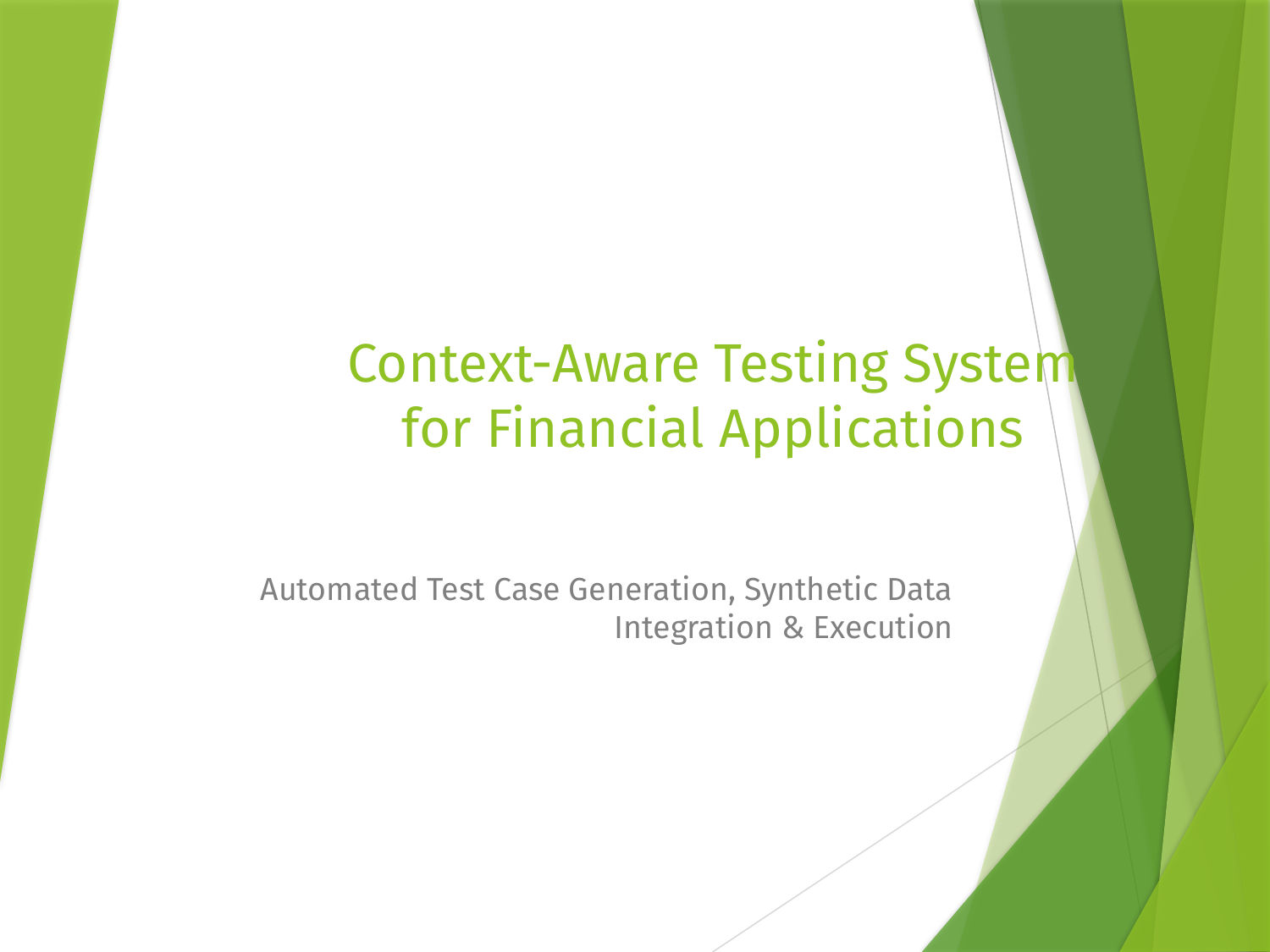

# Context-Aware Testing System for Financial Applications
Automated Test Case Generation, Synthetic Data Integration & Execution